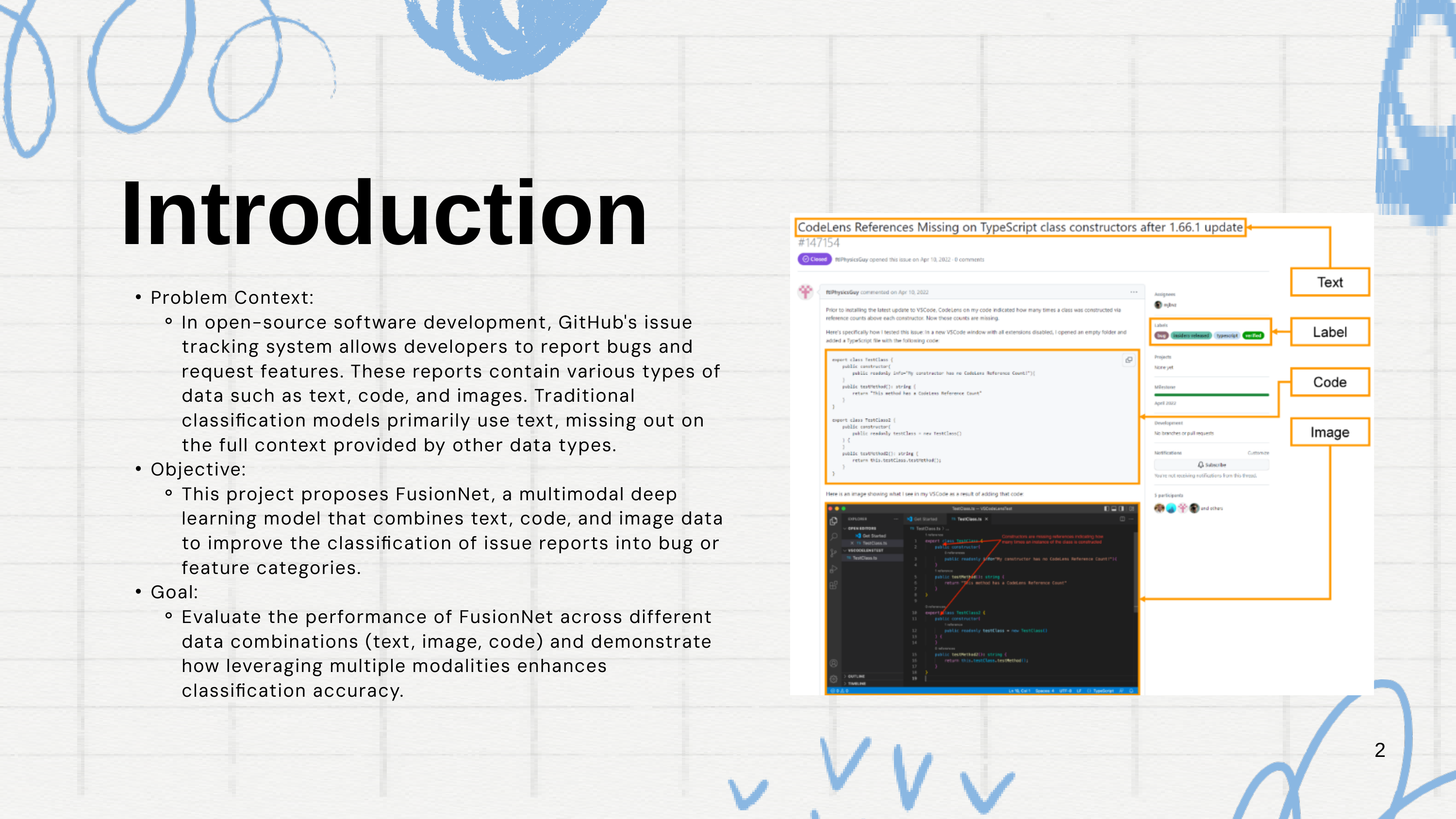

Introduction

Problem Context:
In open-source software development, GitHub's issue tracking system allows developers to report bugs and request features. These reports contain various types of data such as text, code, and images. Traditional classification models primarily use text, missing out on the full context provided by other data types.
Objective:
This project proposes FusionNet, a multimodal deep learning model that combines text, code, and image data to improve the classification of issue reports into bug or feature categories.
Goal:
Evaluate the performance of FusionNet across different data combinations (text, image, code) and demonstrate how leveraging multiple modalities enhances classification accuracy.

2